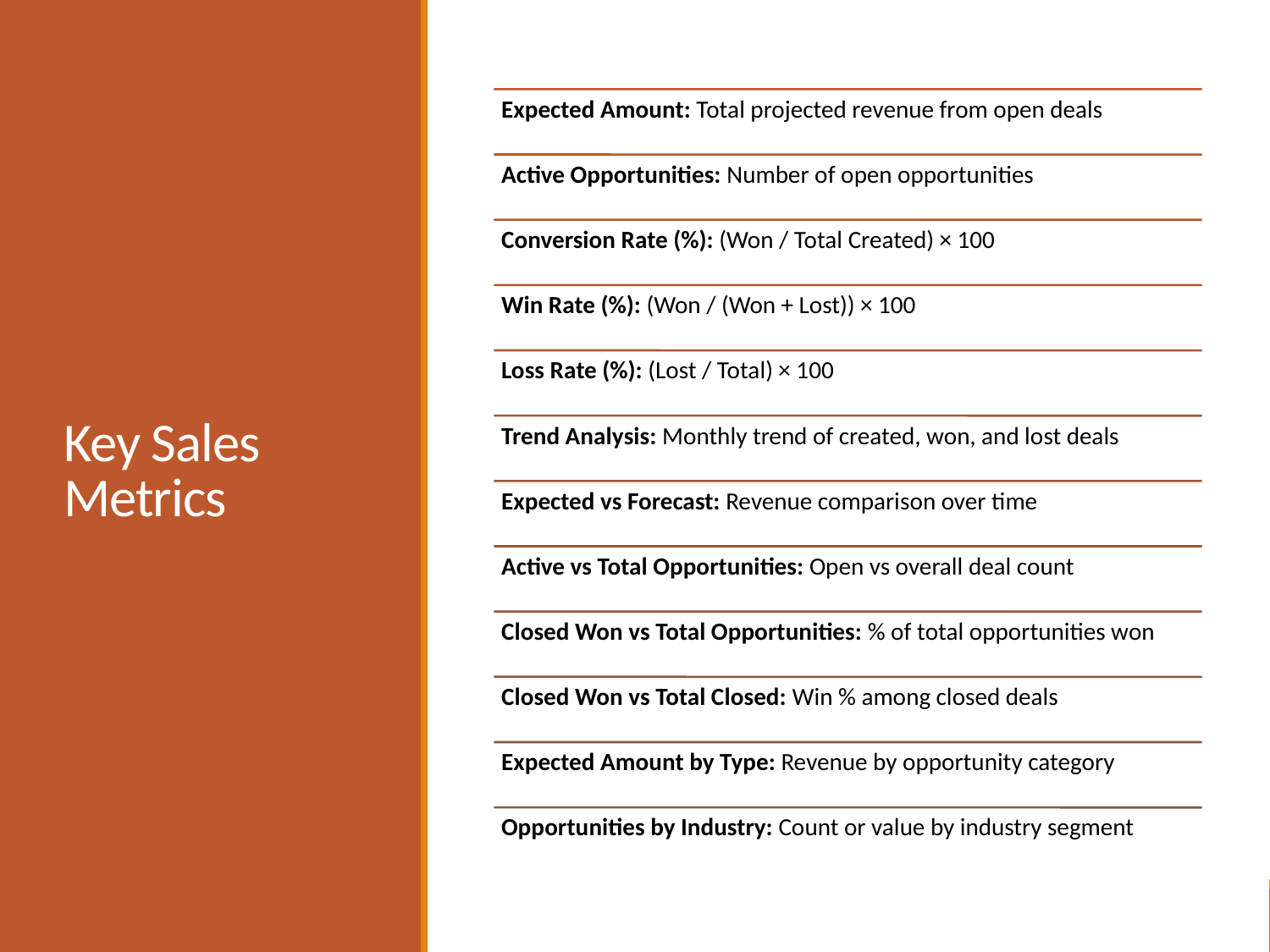

# Key Sales Metrics
Expected Amount: Total projected revenue from open deals
Active Opportunities: Number of open opportunities
Conversion Rate (%): (Won / Total Created) × 100
Win Rate (%): (Won / (Won + Lost)) × 100
Loss Rate (%): (Lost / Total) × 100
Trend Analysis: Monthly trend of created, won, and lost deals
Expected vs Forecast: Revenue comparison over time
Active vs Total Opportunities: Open vs overall deal count
Closed Won vs Total Opportunities: % of total opportunities won
Closed Won vs Total Closed: Win % among closed deals
Expected Amount by Type: Revenue by opportunity category
Opportunities by Industry: Count or value by industry segment